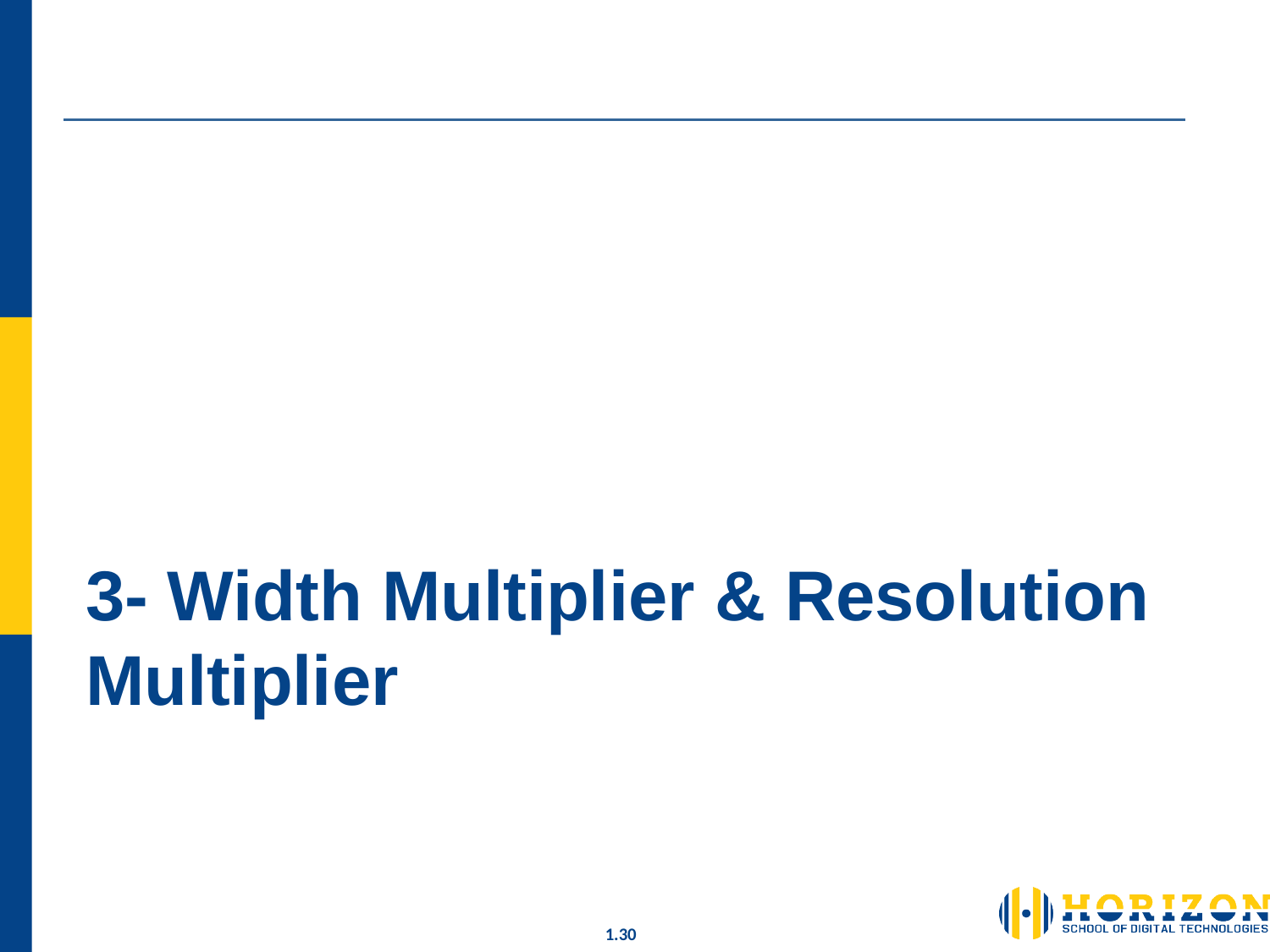

# 3- Width Multiplier & Resolution Multiplier
1.30